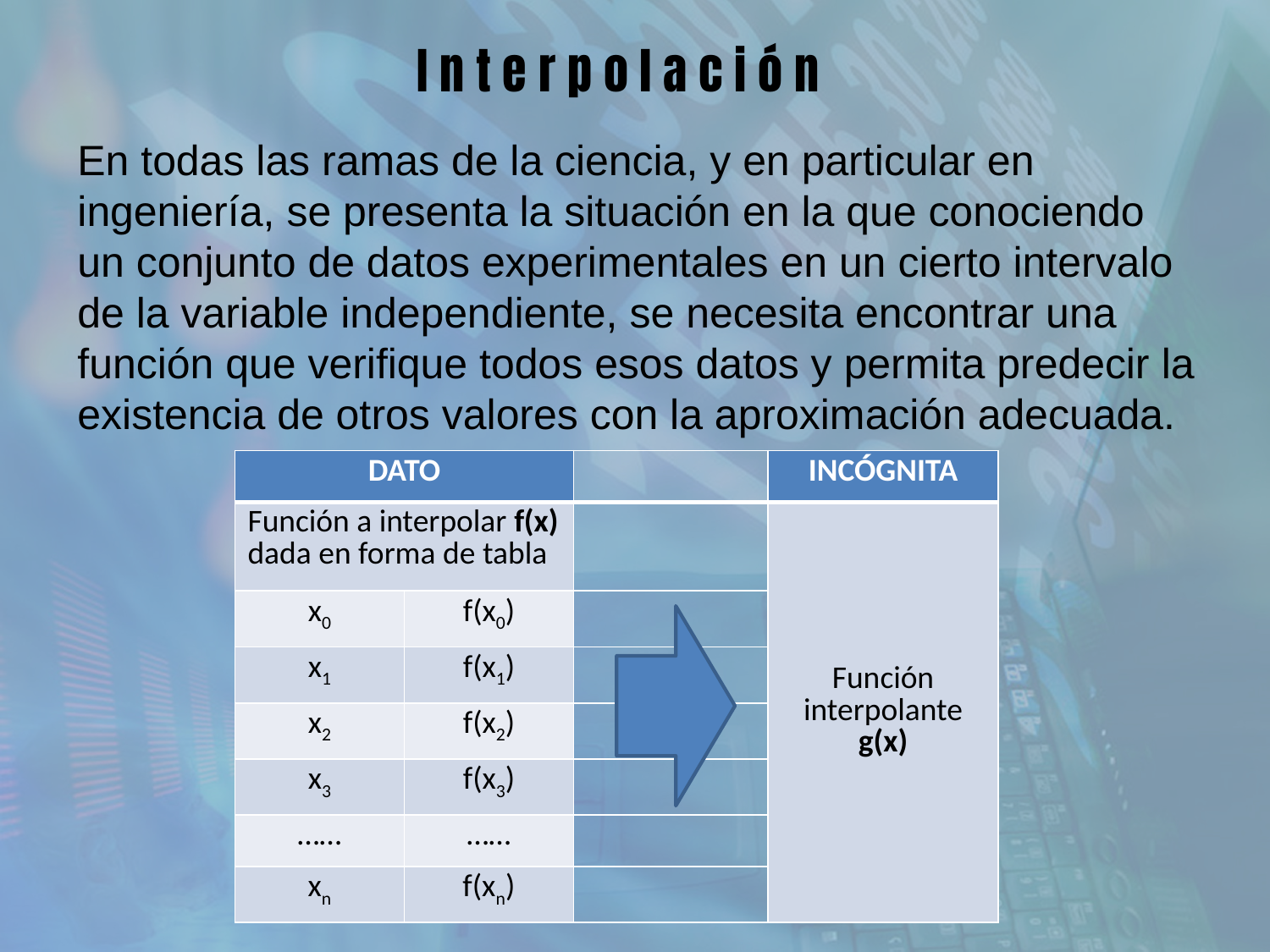

I n t e r p o l a c i ó n
En todas las ramas de la ciencia, y en particular en ingeniería, se presenta la situación en la que conociendo un conjunto de datos experimentales en un cierto intervalo de la variable independiente, se necesita encontrar una función que verifique todos esos datos y permita predecir la existencia de otros valores con la aproximación adecuada.
| DATO |  |  | INCÓGNITA |
| --- | --- | --- | --- |
| Función a interpolar f(x) dada en forma de tabla |  |  | Función interpolante g(x) |
| x0 | f(x0) |  |  |
| x1 | f(x1) |  |  |
| x2 | f(x2) |  |  |
| x3 | f(x3) |  |  |
| …… | …… |  |  |
| xn | f(xn) |  |  |